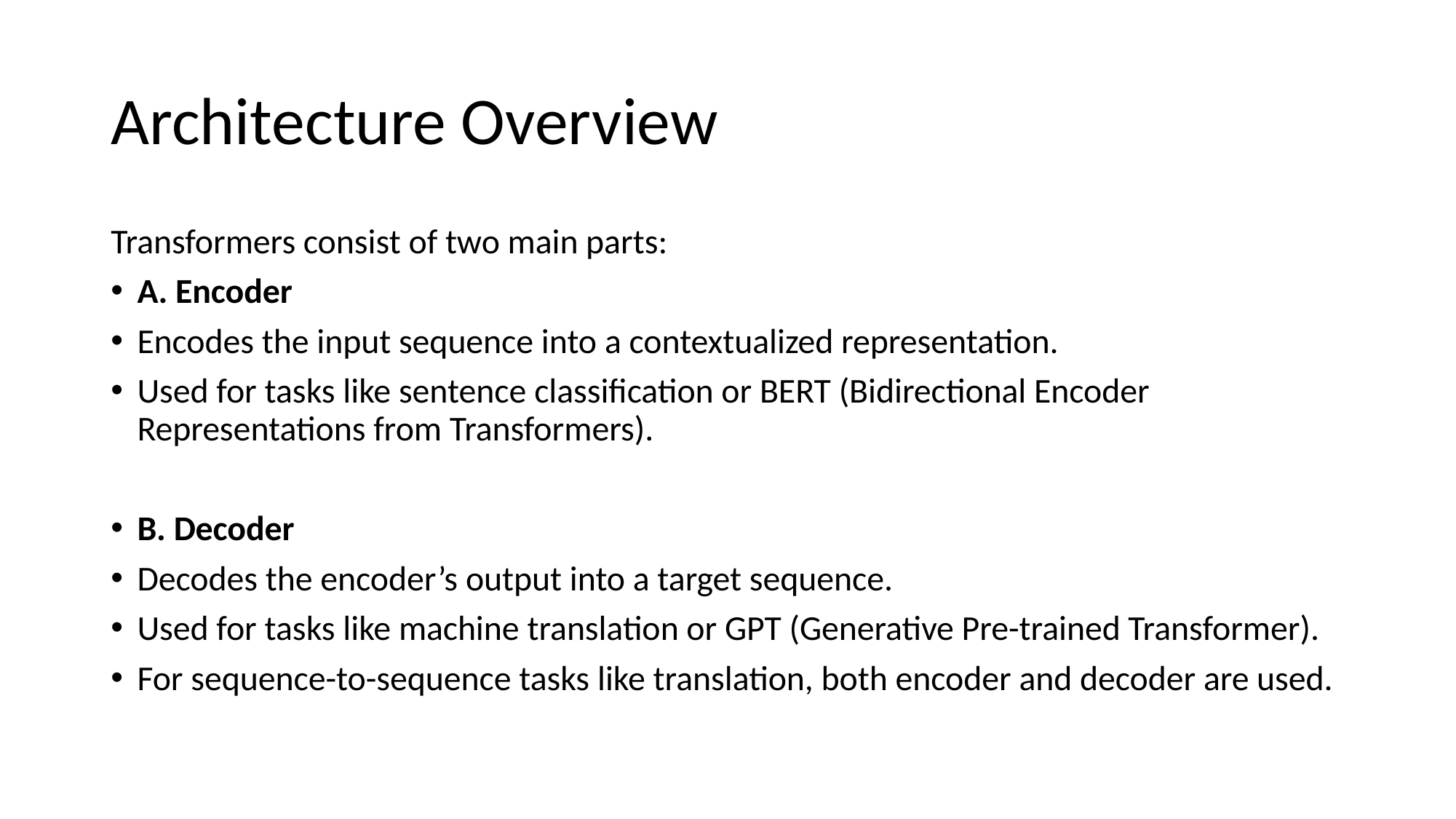

# Architecture Overview
Transformers consist of two main parts:
A. Encoder
Encodes the input sequence into a contextualized representation.
Used for tasks like sentence classification or BERT (Bidirectional Encoder Representations from Transformers).

B. Decoder
Decodes the encoder’s output into a target sequence.
Used for tasks like machine translation or GPT (Generative Pre-trained Transformer).
For sequence-to-sequence tasks like translation, both encoder and decoder are used.